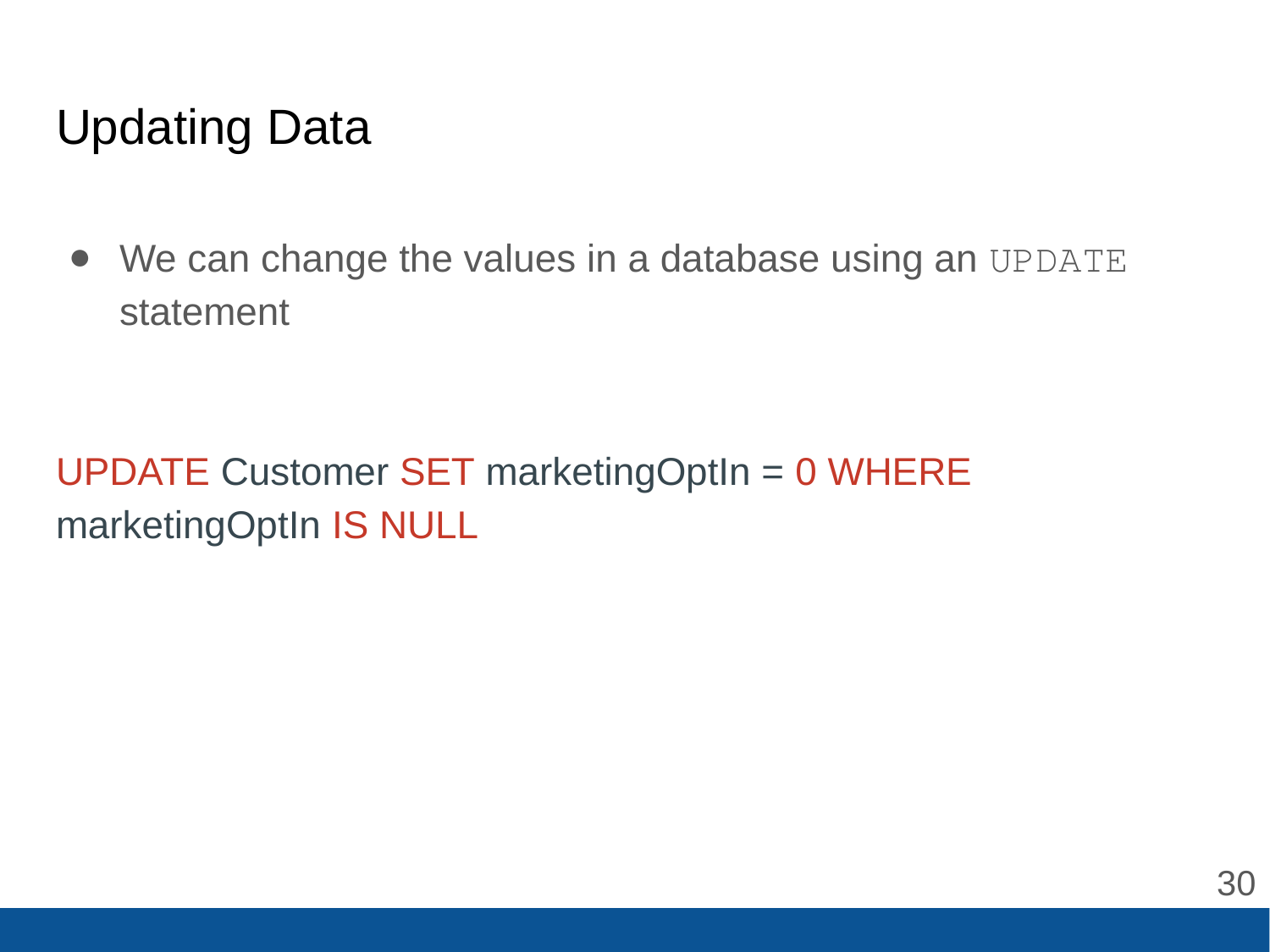

# Updating Data
We can change the values in a database using an UPDATE statement

UPDATE Customer SET marketingOptIn = 0 WHERE marketingOptIn IS NULL

30